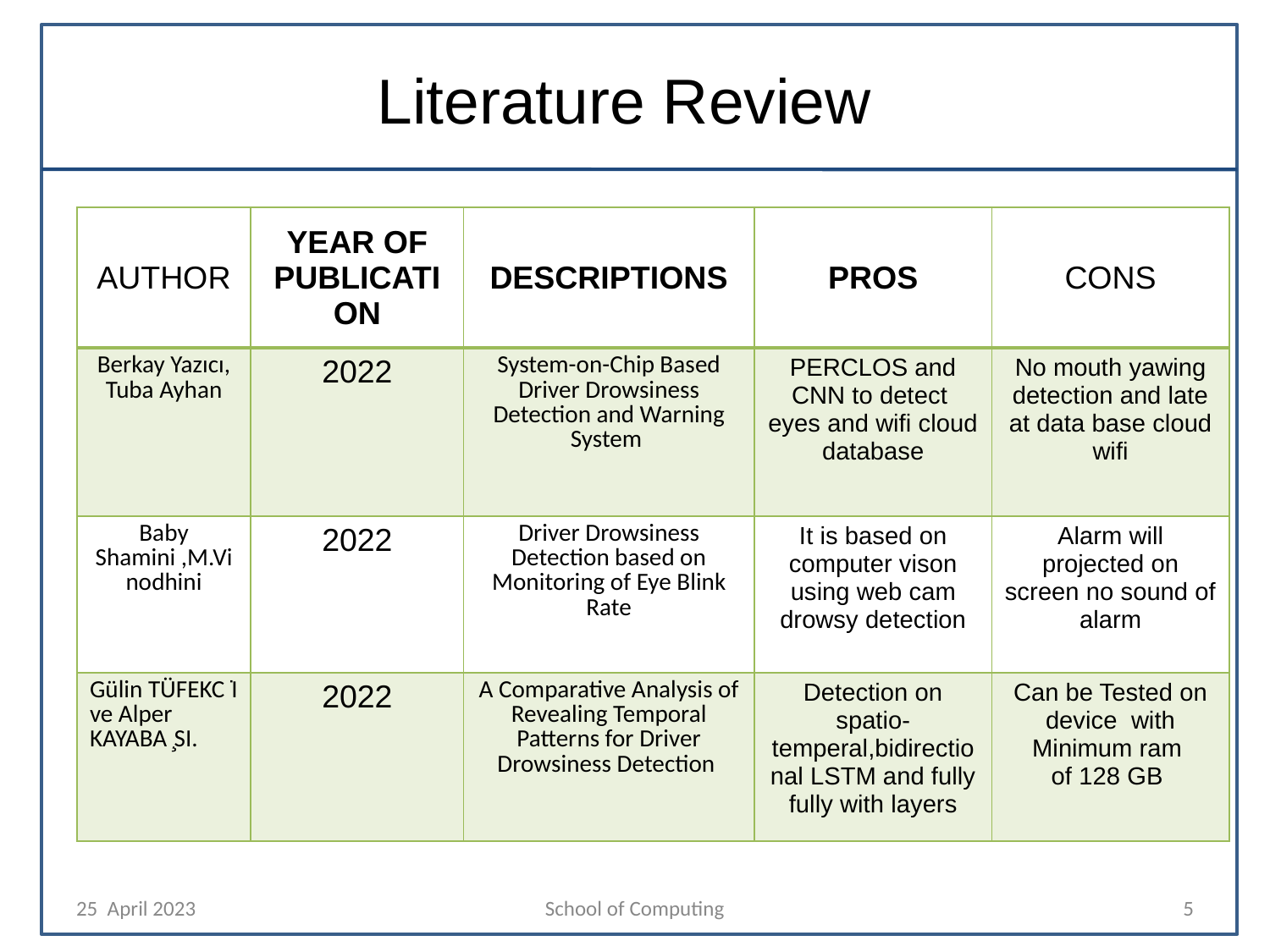

# Literature Review
| AUTHOR | YEAR OF PUBLICATION | DESCRIPTIONS | PROS | CONS |
| --- | --- | --- | --- | --- |
| Berkay Yazıcı, Tuba Ayhan | 2022 | System-on-Chip Based Driver Drowsiness Detection and Warning System | PERCLOS and CNN to detect eyes and wifi cloud database | No mouth yawing detection and late at data base cloud wifi |
| Baby Shamini ,M.Vinodhini | 2022 | Driver Drowsiness Detection based on Monitoring of Eye Blink Rate | It is based on computer vison using web cam drowsy detection | Alarm will projected on screen no sound of alarm |
| Gülin TÜFEKC ̇I ve Alper KAYABA ̧SI. | 2022 | A Comparative Analysis of Revealing Temporal Patterns for Driver Drowsiness Detection | Detection on spatio-temperal,bidirectional LSTM and fully fully with layers | Can be Tested on device with Minimum ram of 128 GB |
25  April 2023
School of Computing
5